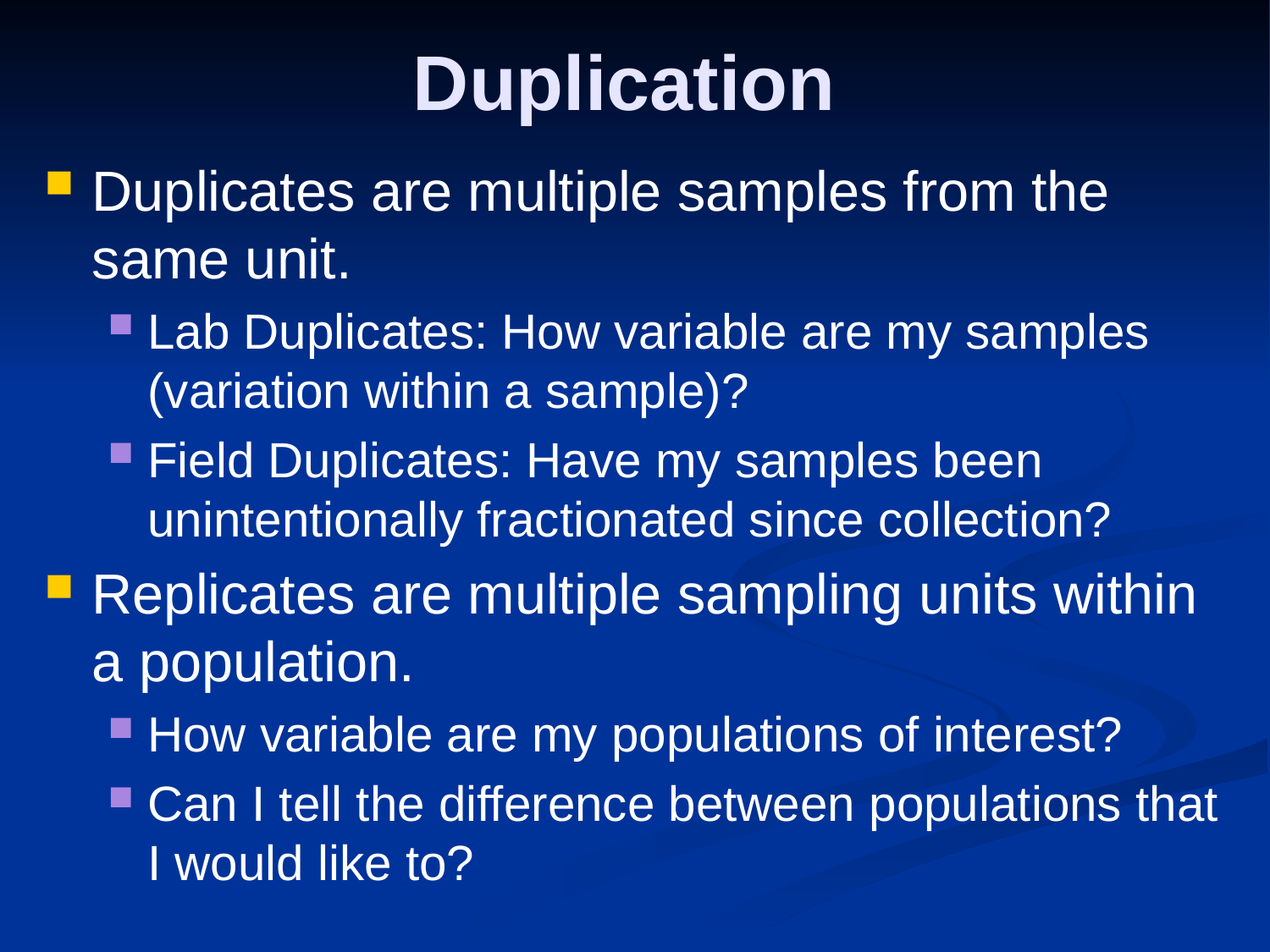

# Duplication
Duplicates are multiple samples from the same unit.
Lab Duplicates: How variable are my samples (variation within a sample)?
Field Duplicates: Have my samples been unintentionally fractionated since collection?
Replicates are multiple sampling units within a population.
How variable are my populations of interest?
Can I tell the difference between populations that I would like to?